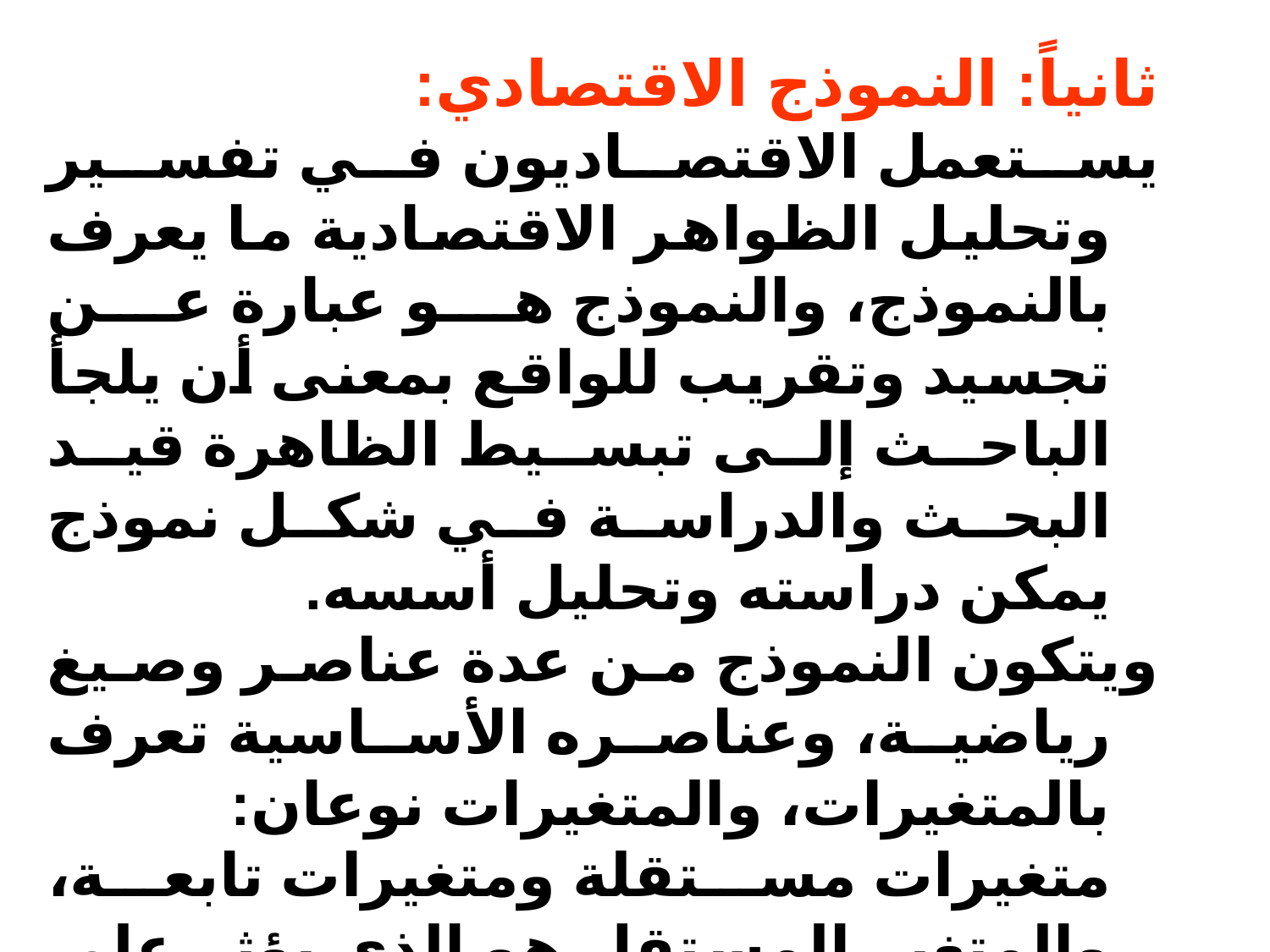

ثانياً: النموذج الاقتصادي:
يستعمل الاقتصاديون في تفسير وتحليل الظواهر الاقتصادية ما يعرف بالنموذج، والنموذج هو عبارة عن تجسيد وتقريب للواقع بمعنى أن يلجأ الباحث إلى تبسيط الظاهرة قيد البحث والدراسة في شكل نموذج يمكن دراسته وتحليل أسسه.
ويتكون النموذج من عدة عناصر وصيغ رياضية، وعناصره الأساسية تعرف بالمتغيرات، والمتغيرات نوعان: متغيرات مستقلة ومتغيرات تابعة، والمتغير المستقل هو الذي يؤثر على المتغير التابع والأمثلة على النماذج الاقتصادية كثيرة ومنها: